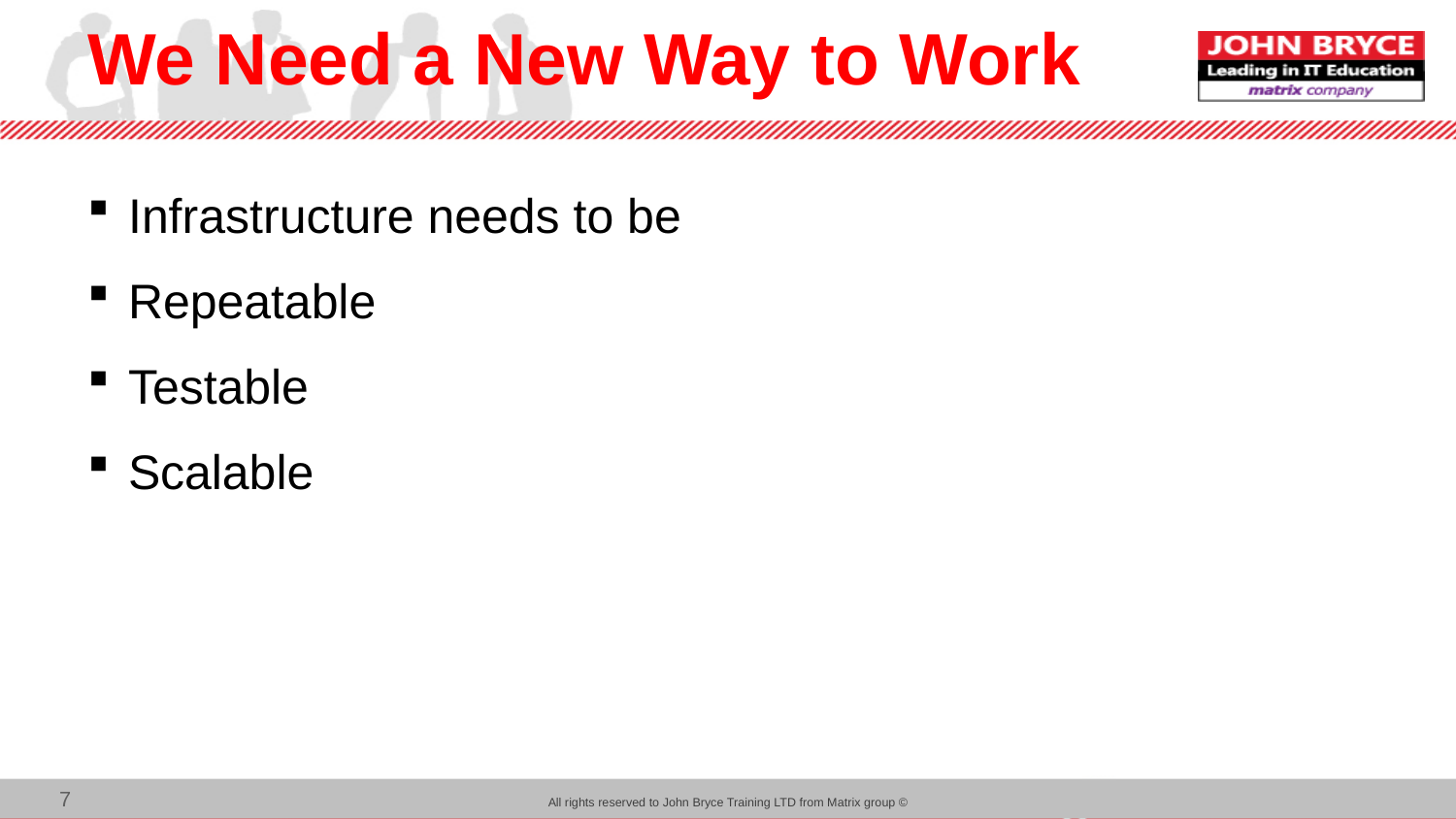

# We Need a New Way to Work
Infrastructure needs to be
Repeatable
Testable
Scalable